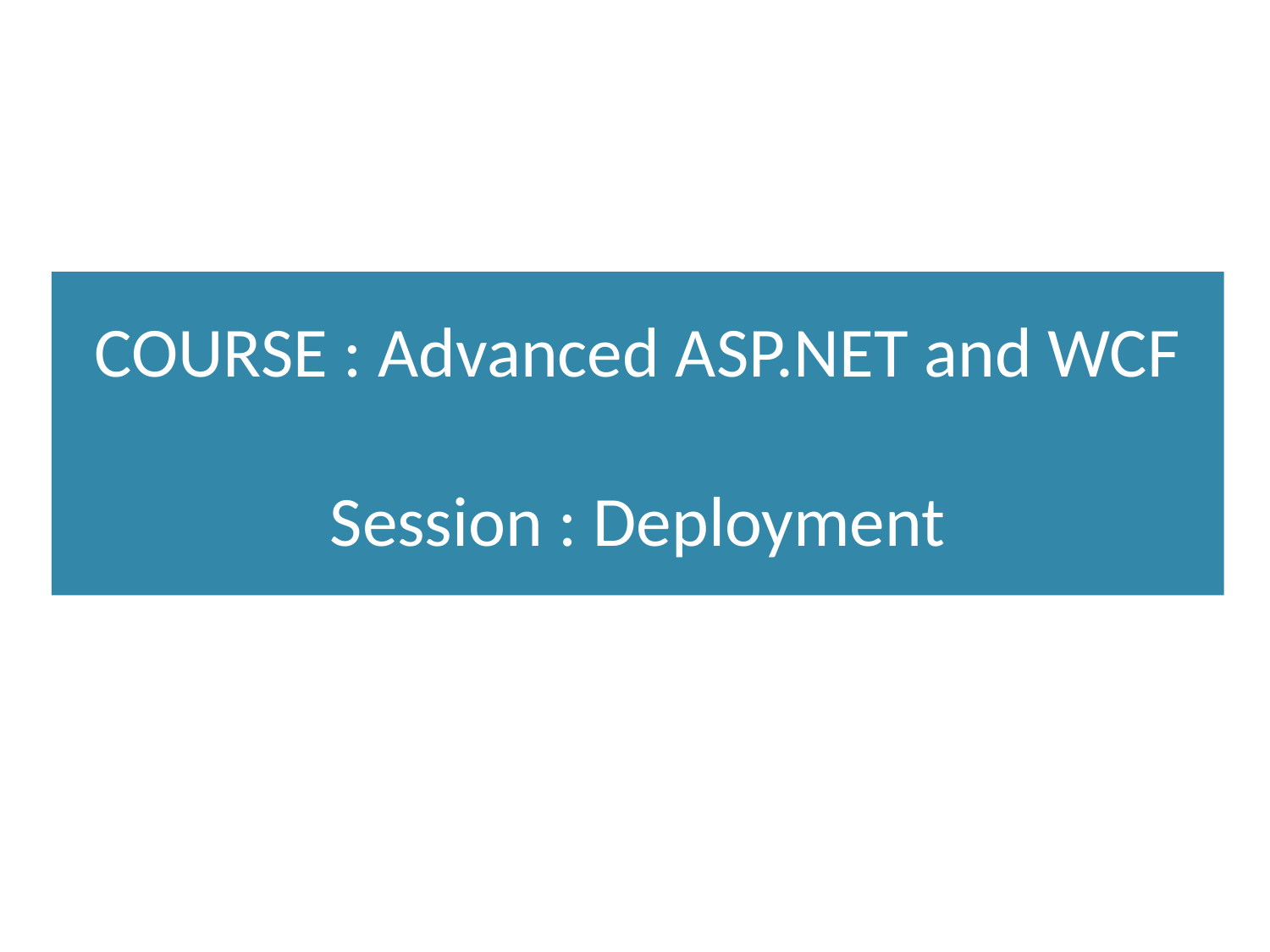

COURSE : Advanced ASP.NET and WCF

Session : Deployment